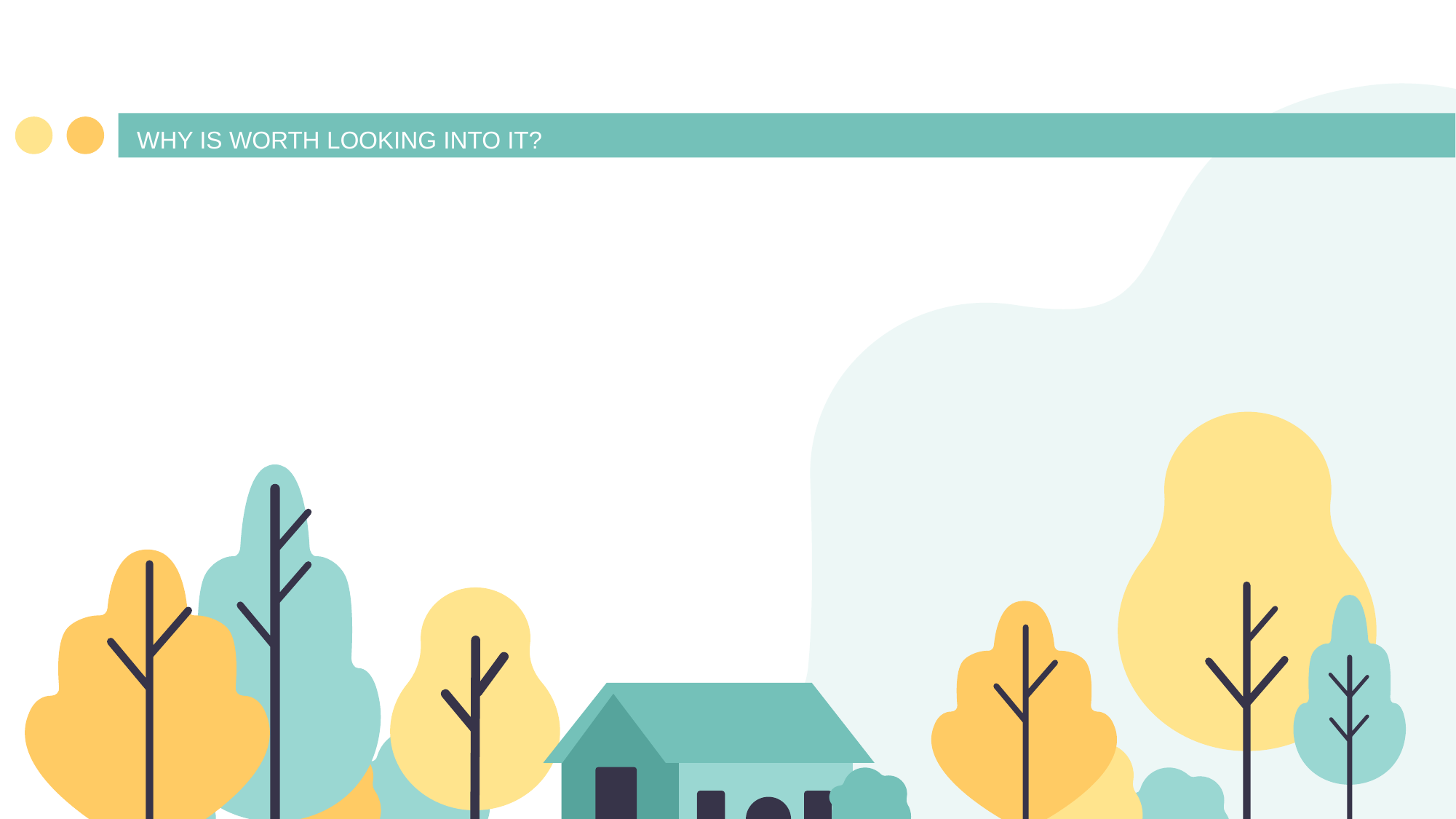

# WHY IS WORTH LOOKING INTO IT?

USD228T
Largest Asset Class

USD830B
Invested
Disproportionate Investors
Increasing appetite for RE investment